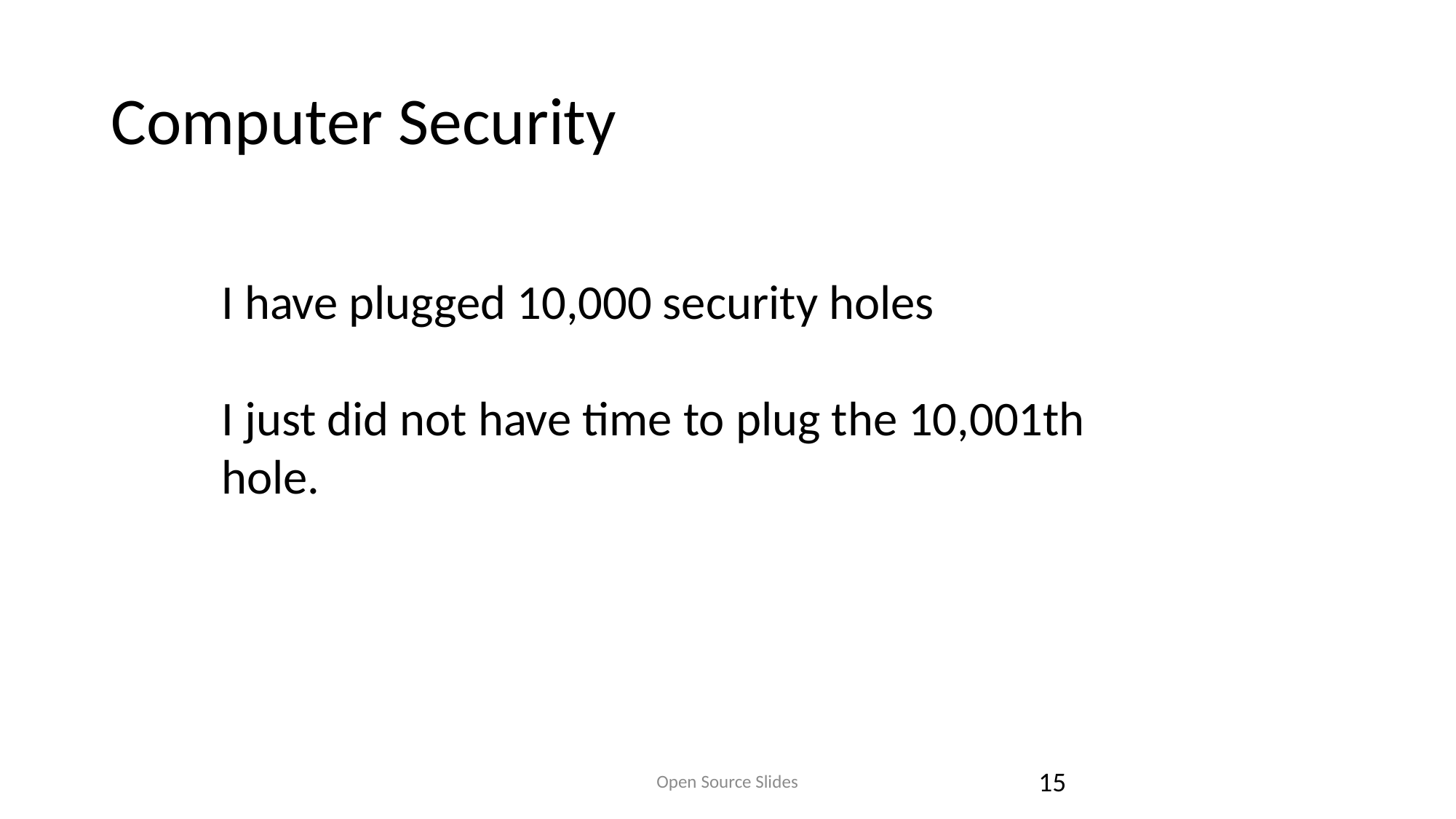

# Computer Security
I have plugged 10,000 security holes

I just did not have time to plug the 10,001th hole.
Open Source Slides
15